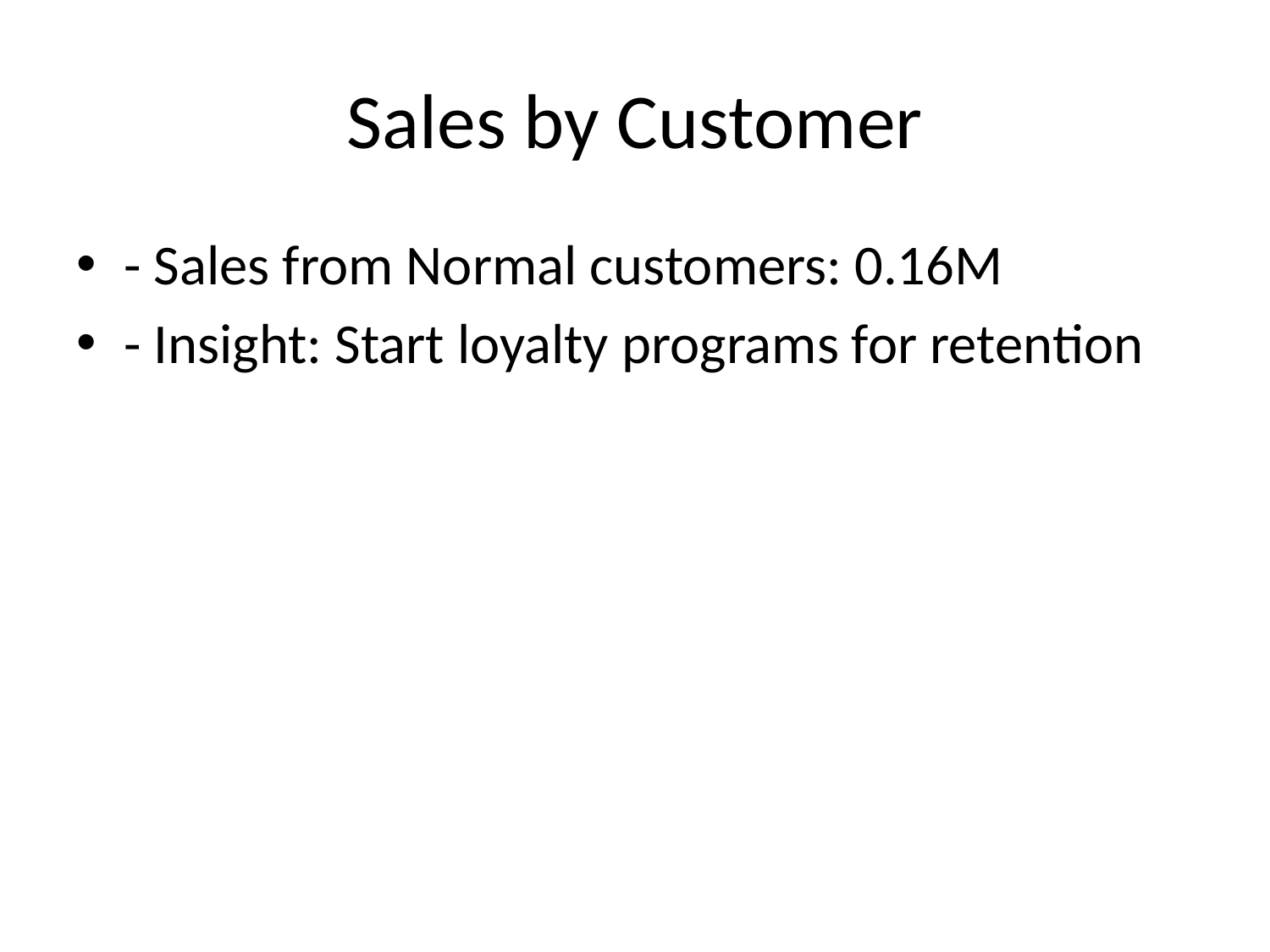

# Sales by Customer
- Sales from Normal customers: 0.16M
- Insight: Start loyalty programs for retention